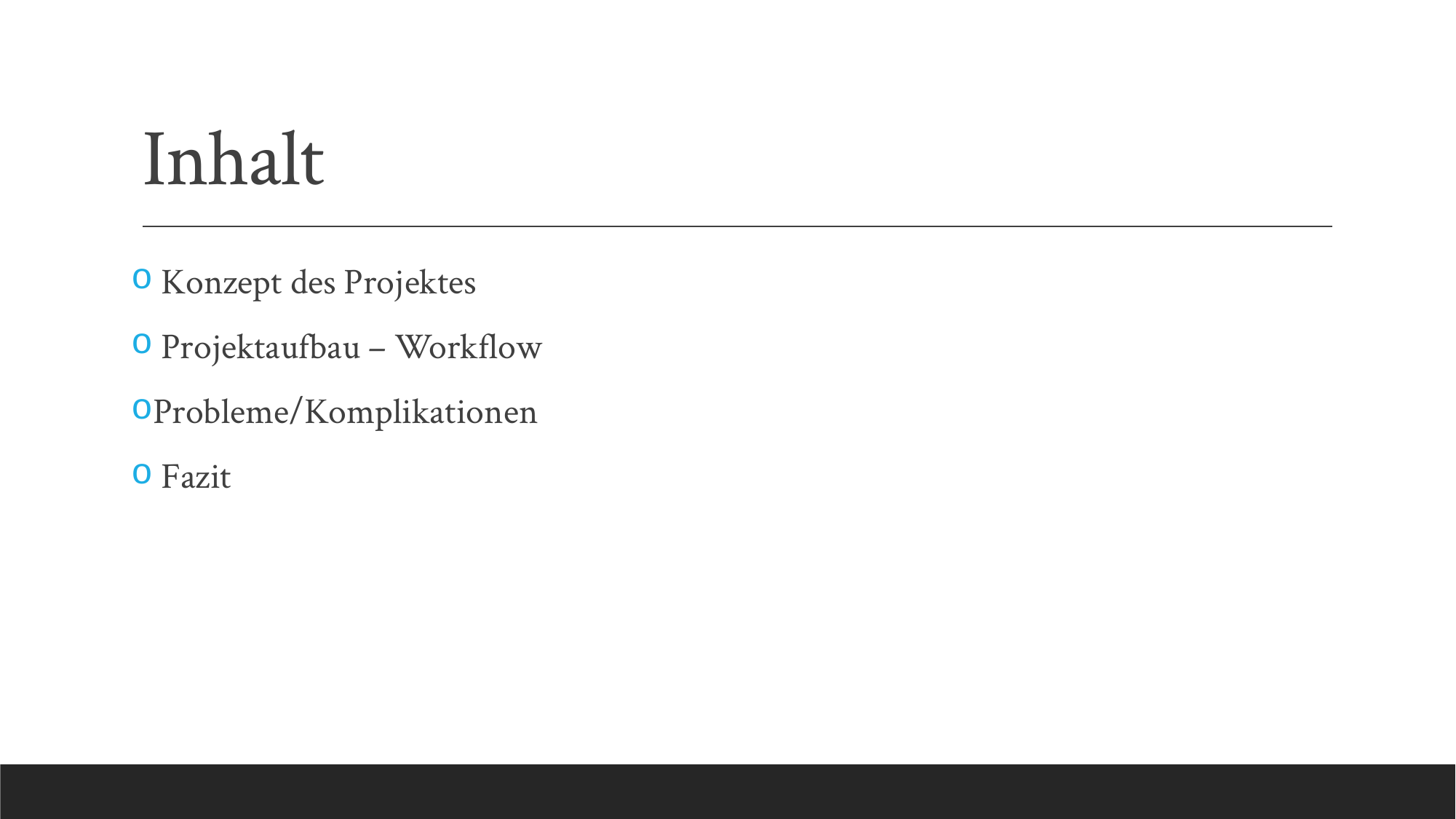

# Inhalt
 Konzept des Projektes
 Projektaufbau – Workflow
Probleme/Komplikationen
 Fazit